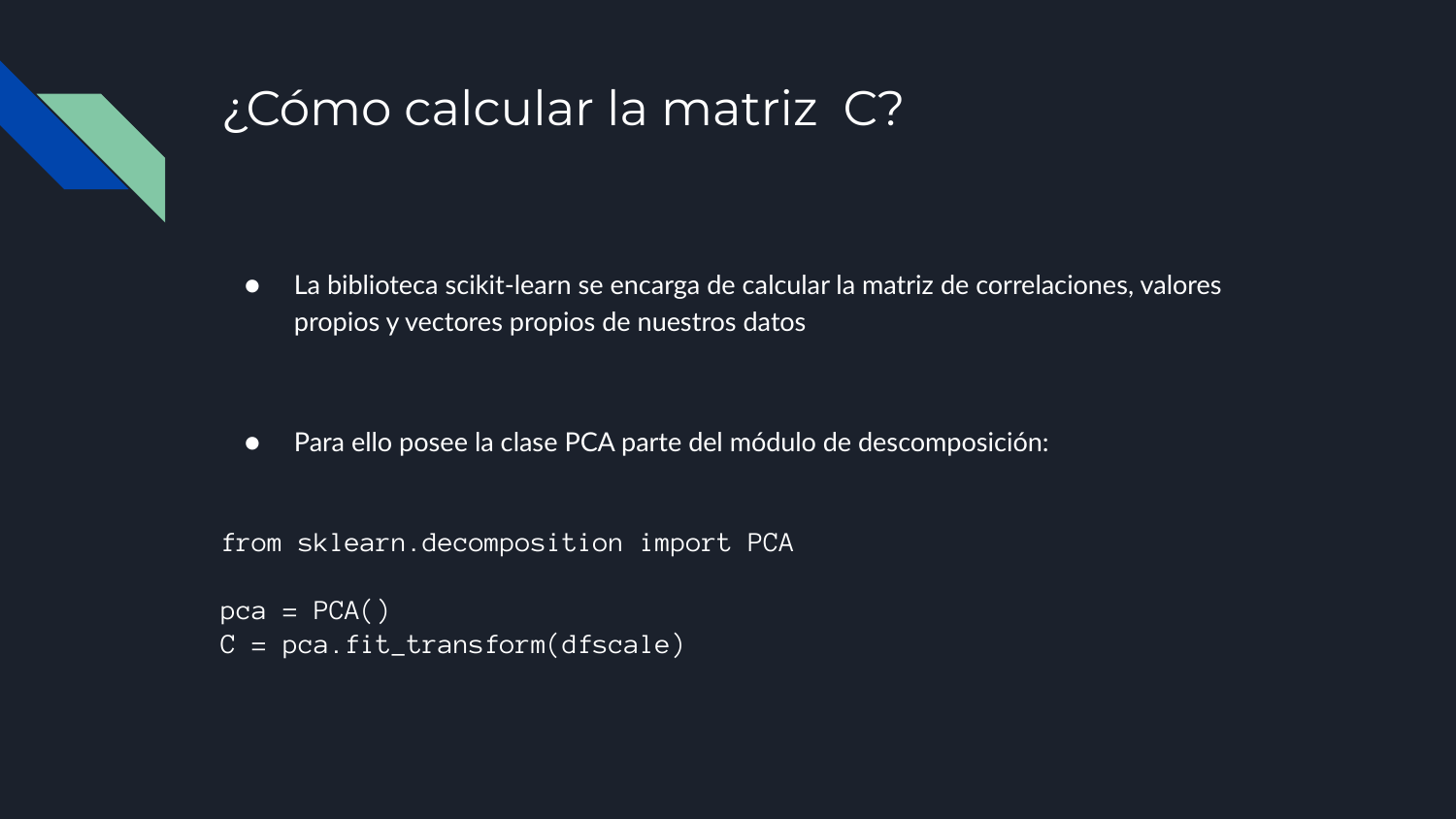

# ¿Cómo calcular la matriz  C?
La biblioteca scikit-learn se encarga de calcular la matriz de correlaciones, valores propios y vectores propios de nuestros datos

Para ello posee la clase PCA parte del módulo de descomposición:
from sklearn.decomposition import PCA

pca = PCA()
C = pca.fit_transform(dfscale)